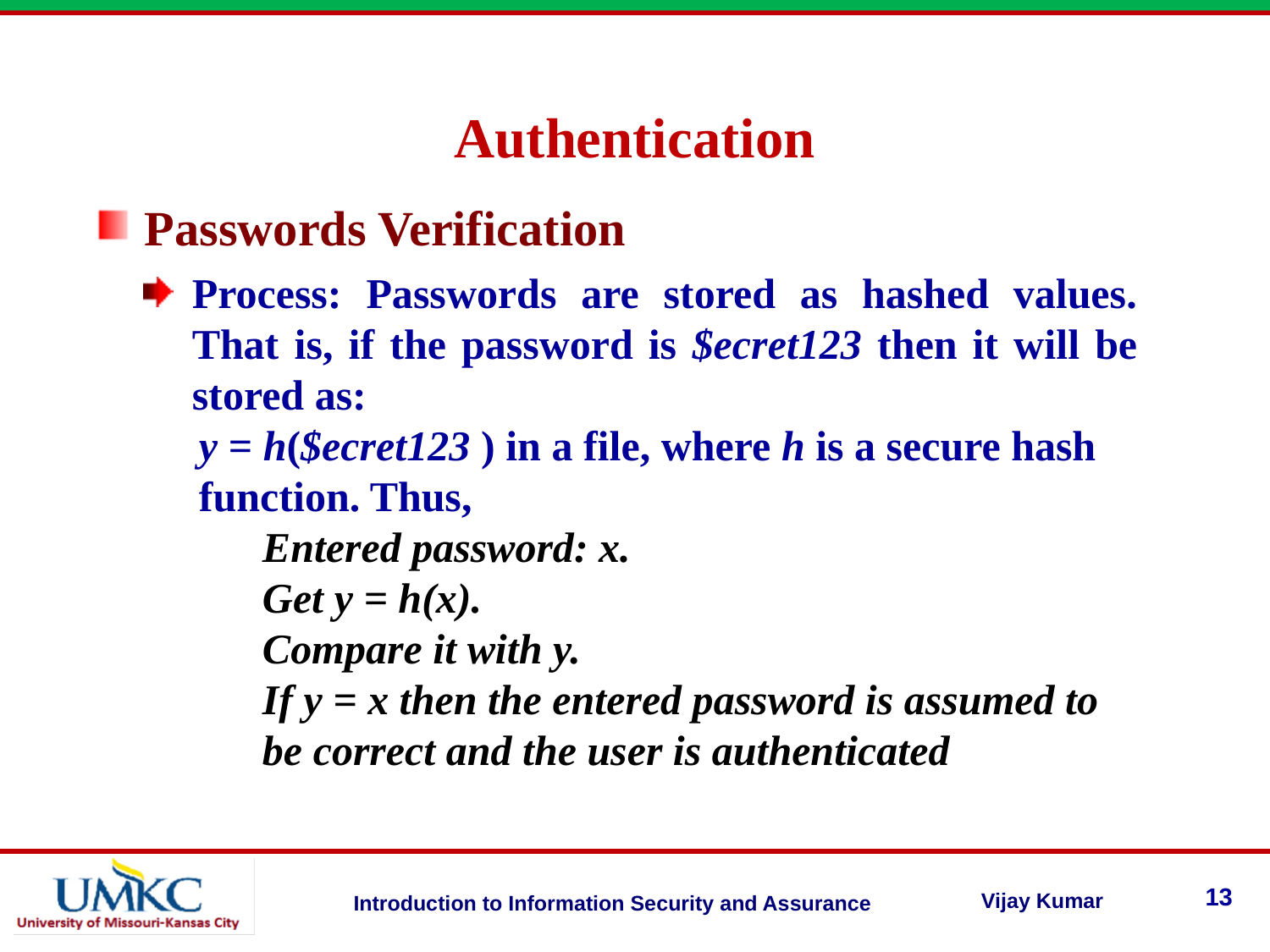

Authentication
Passwords Verification
Process: Passwords are stored as hashed values. That is, if the password is $ecret123 then it will be stored as:
y = h($ecret123 ) in a file, where h is a secure hash function. Thus,
Entered password: x.
Get y = h(x).
Compare it with y.
If y = x then the entered password is assumed to be correct and the user is authenticated
13